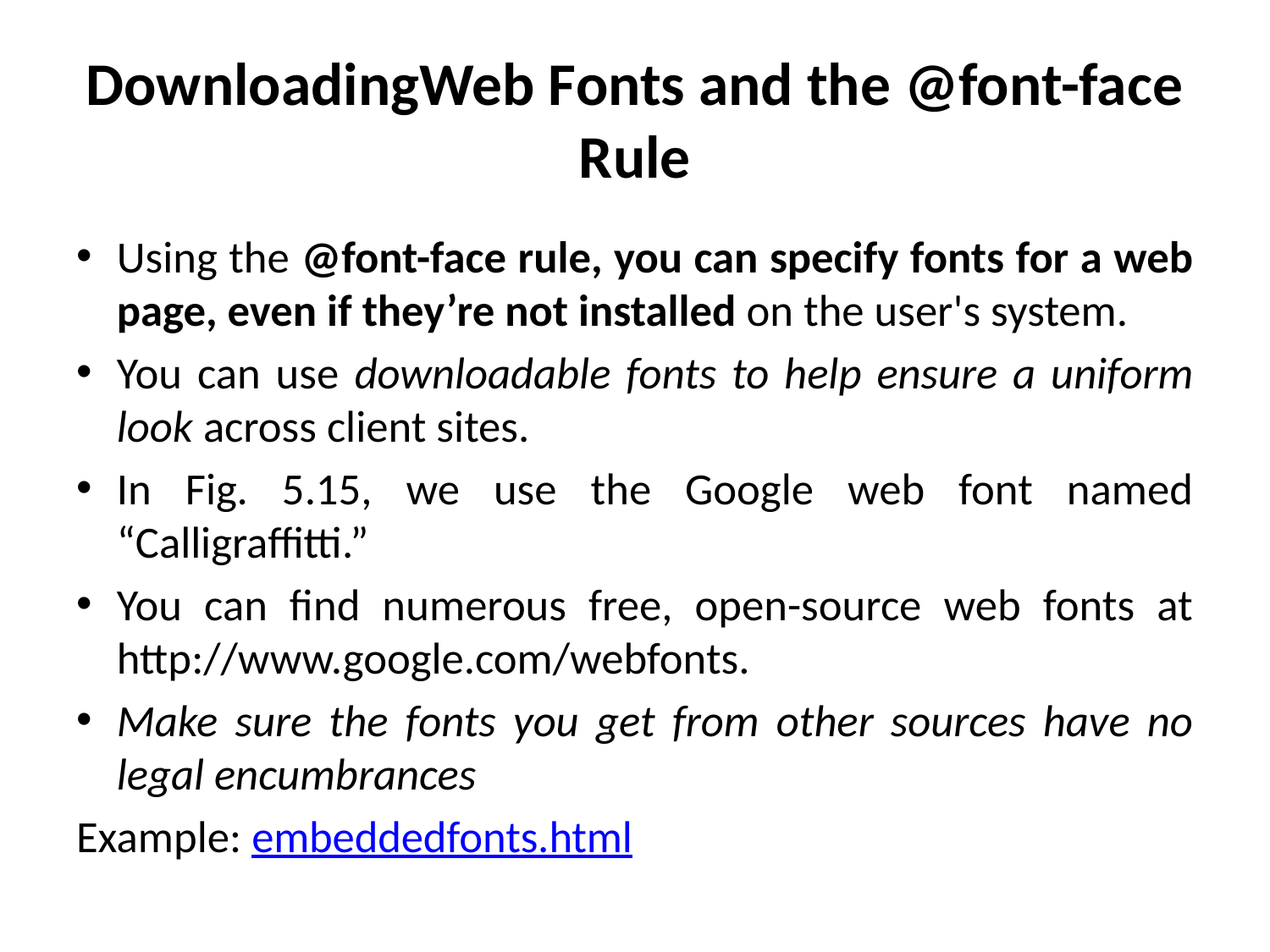

# DownloadingWeb Fonts and the @font-face Rule
Using the @font-face rule, you can specify fonts for a web page, even if they’re not installed on the user's system.
You can use downloadable fonts to help ensure a uniform look across client sites.
In Fig. 5.15, we use the Google web font named “Calligraffitti.”
You can find numerous free, open-source web fonts at http://www.google.com/webfonts.
Make sure the fonts you get from other sources have no legal encumbrances
Example: embeddedfonts.html